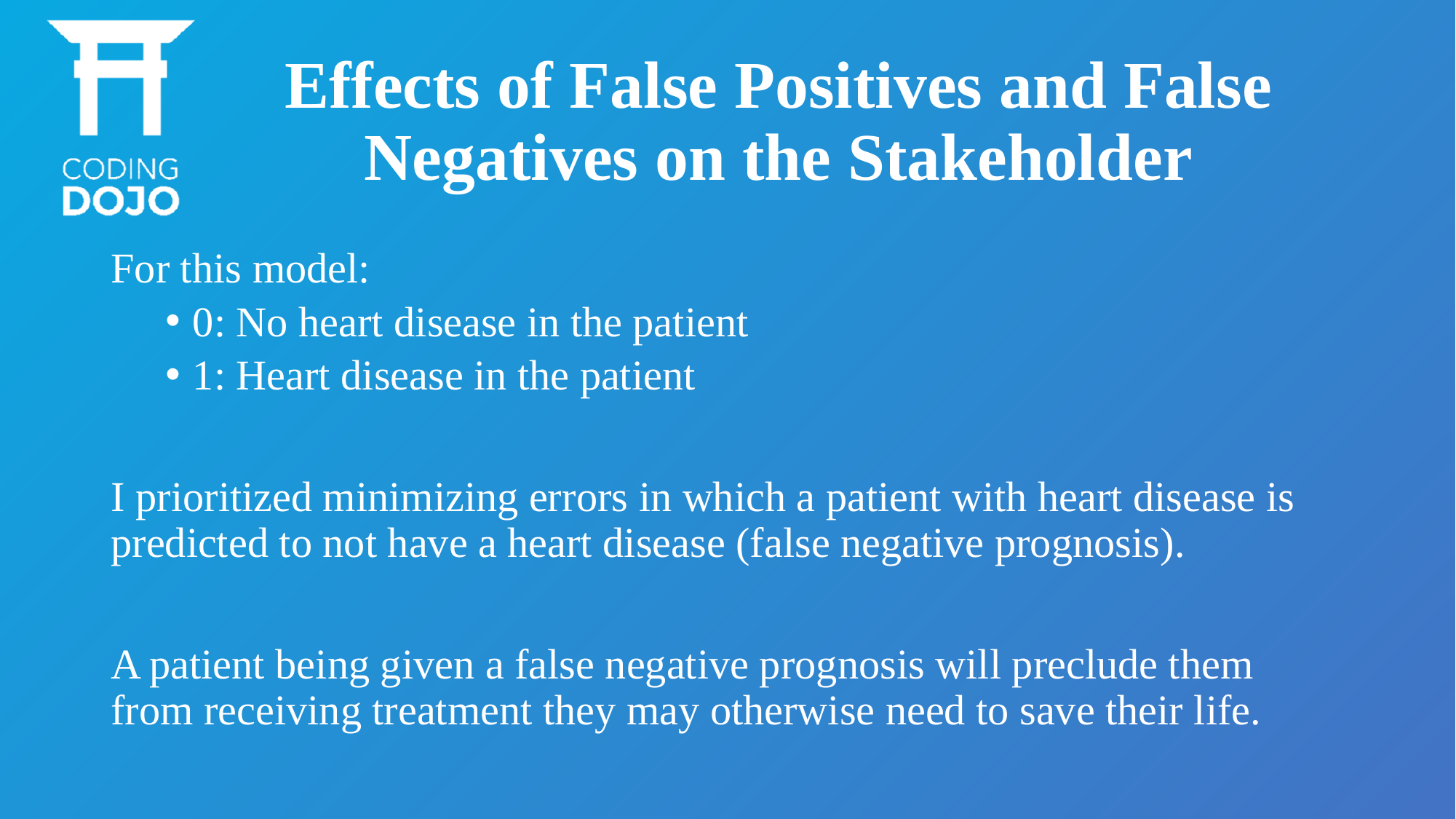

# Effects of False Positives and False Negatives on the Stakeholder
For this model:
0: No heart disease in the patient
1: Heart disease in the patient

I prioritized minimizing errors in which a patient with heart disease is predicted to not have a heart disease (false negative prognosis).

A patient being given a false negative prognosis will preclude them from receiving treatment they may otherwise need to save their life.